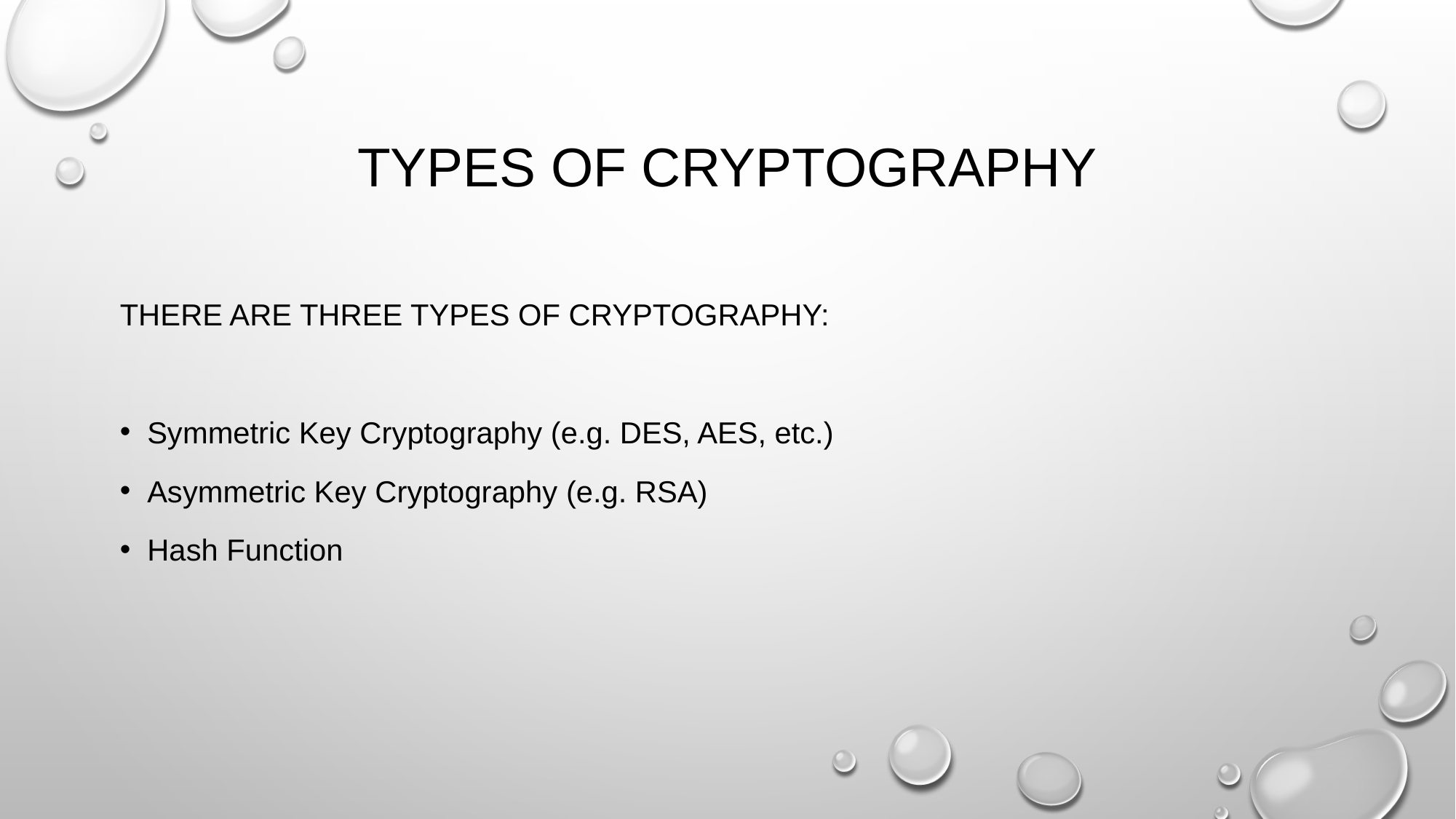

# Types of cryptography
There are three types of cryptography:

Symmetric Key Cryptography (e.g. DES, AES, etc.)
Asymmetric Key Cryptography (e.g. RSA)
Hash Function